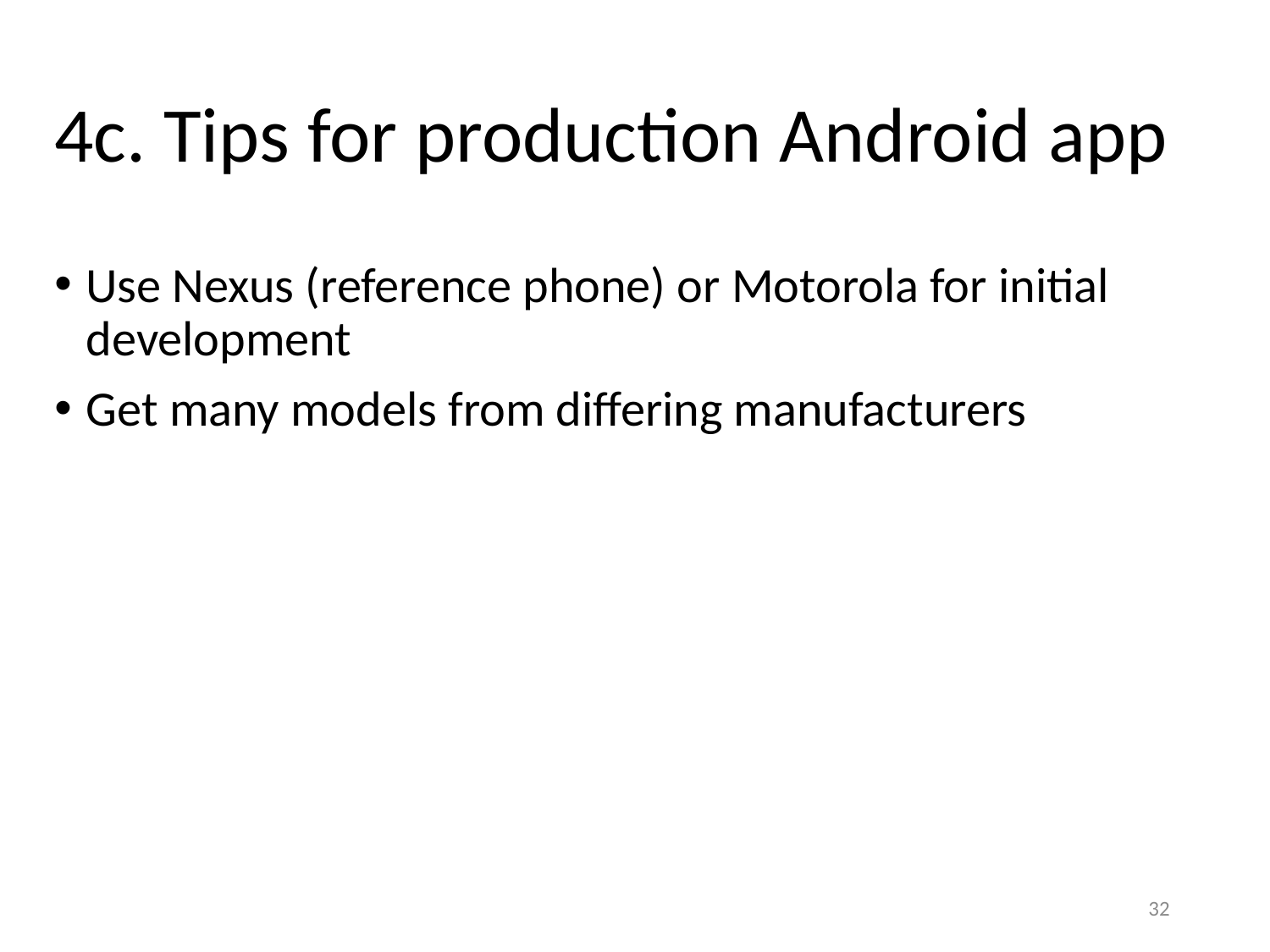

# 4c. Tips for production Android app
Use Nexus (reference phone) or Motorola for initial development
Get many models from differing manufacturers
32